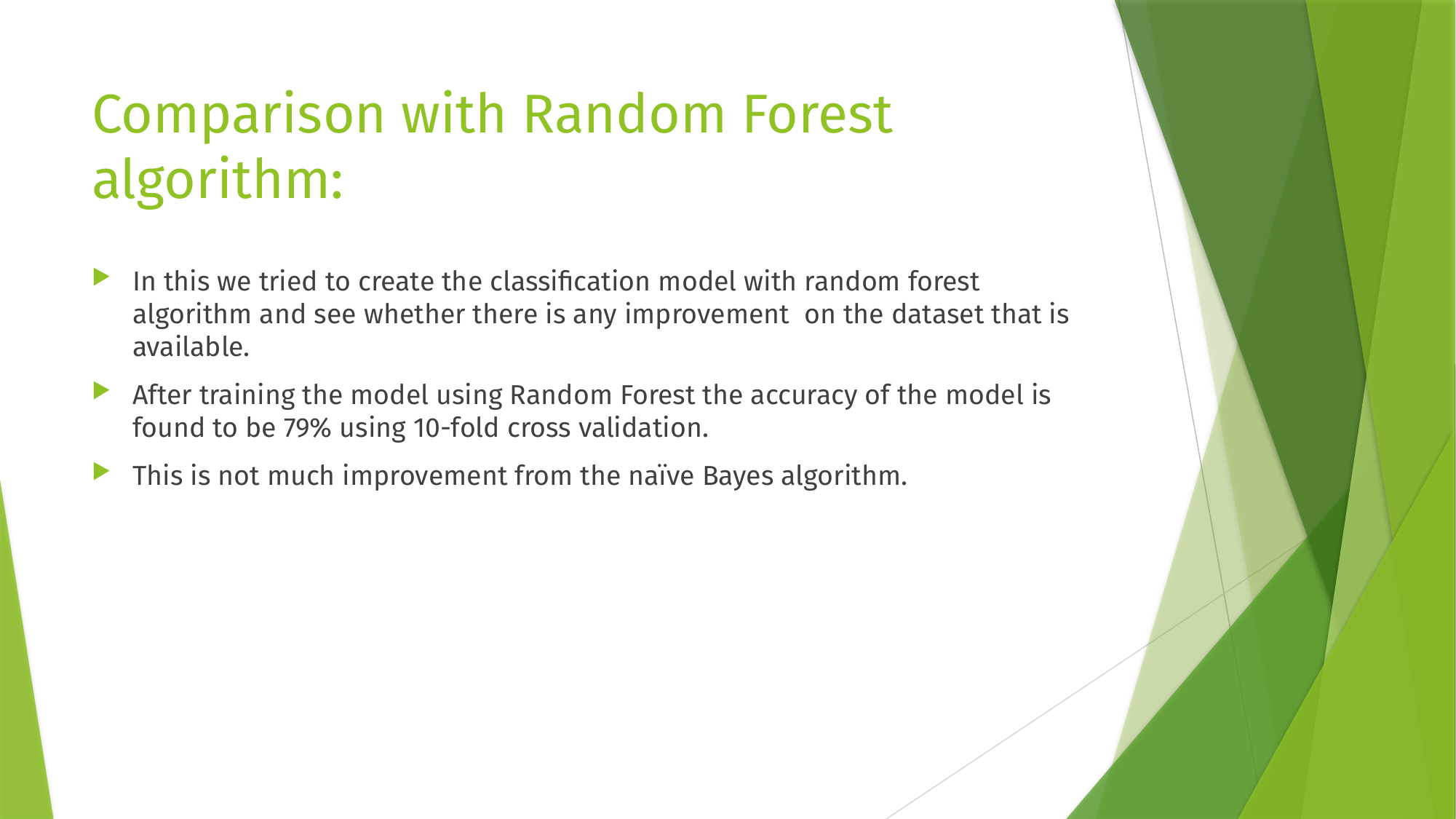

# Comparison with Random Forest algorithm:
In this we tried to create the classification model with random forest algorithm and see whether there is any improvement  on the dataset that is available.
After training the model using Random Forest the accuracy of the model is found to be 79% using 10-fold cross validation.
This is not much improvement from the naïve Bayes algorithm.